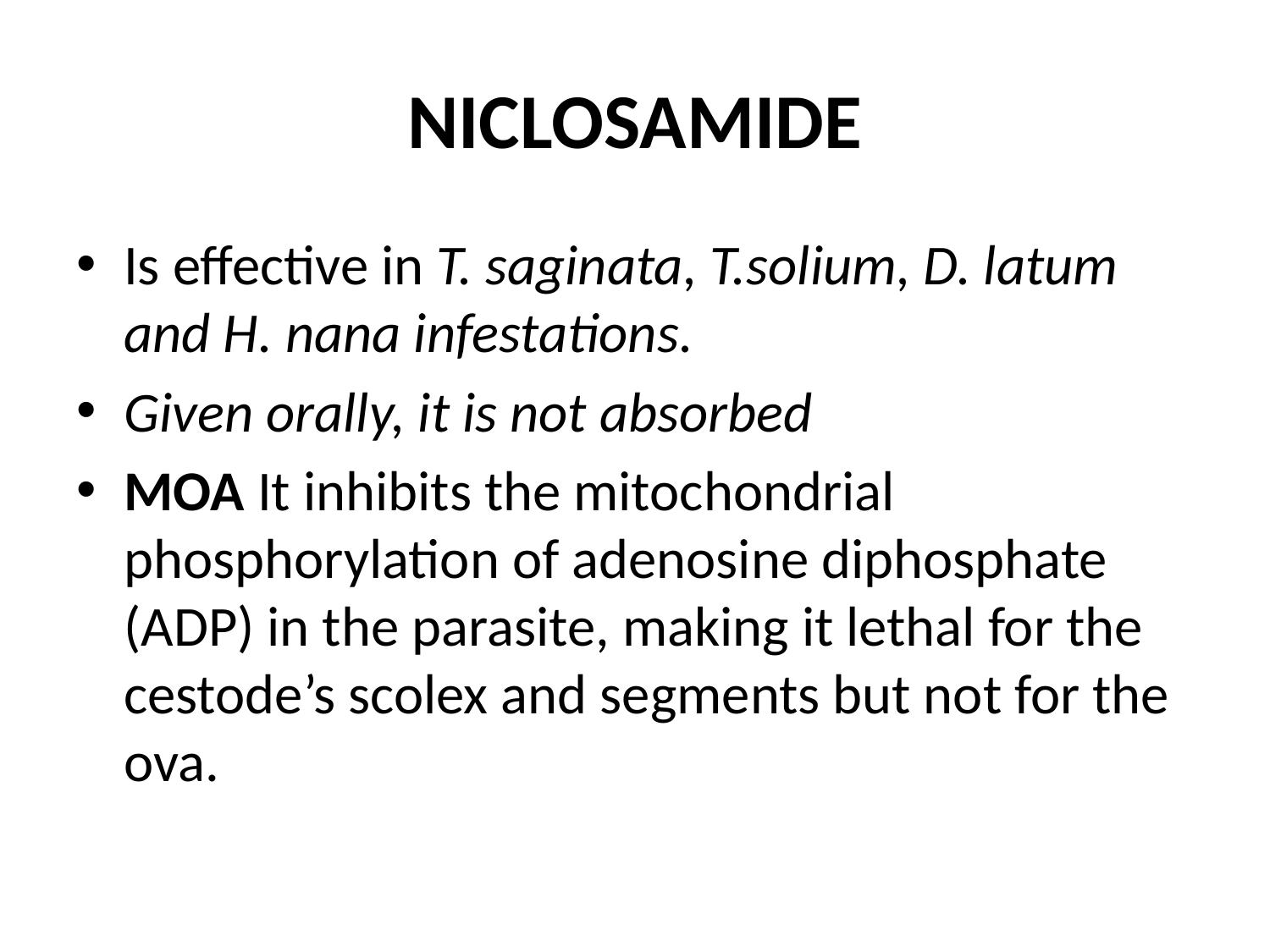

# NICLOSAMIDE
Is effective in T. saginata, T.solium, D. latum and H. nana infestations.
Given orally, it is not absorbed
MOA It inhibits the mitochondrial phosphorylation of adenosine diphosphate (ADP) in the parasite, making it lethal for the cestode’s scolex and segments but not for the ova.